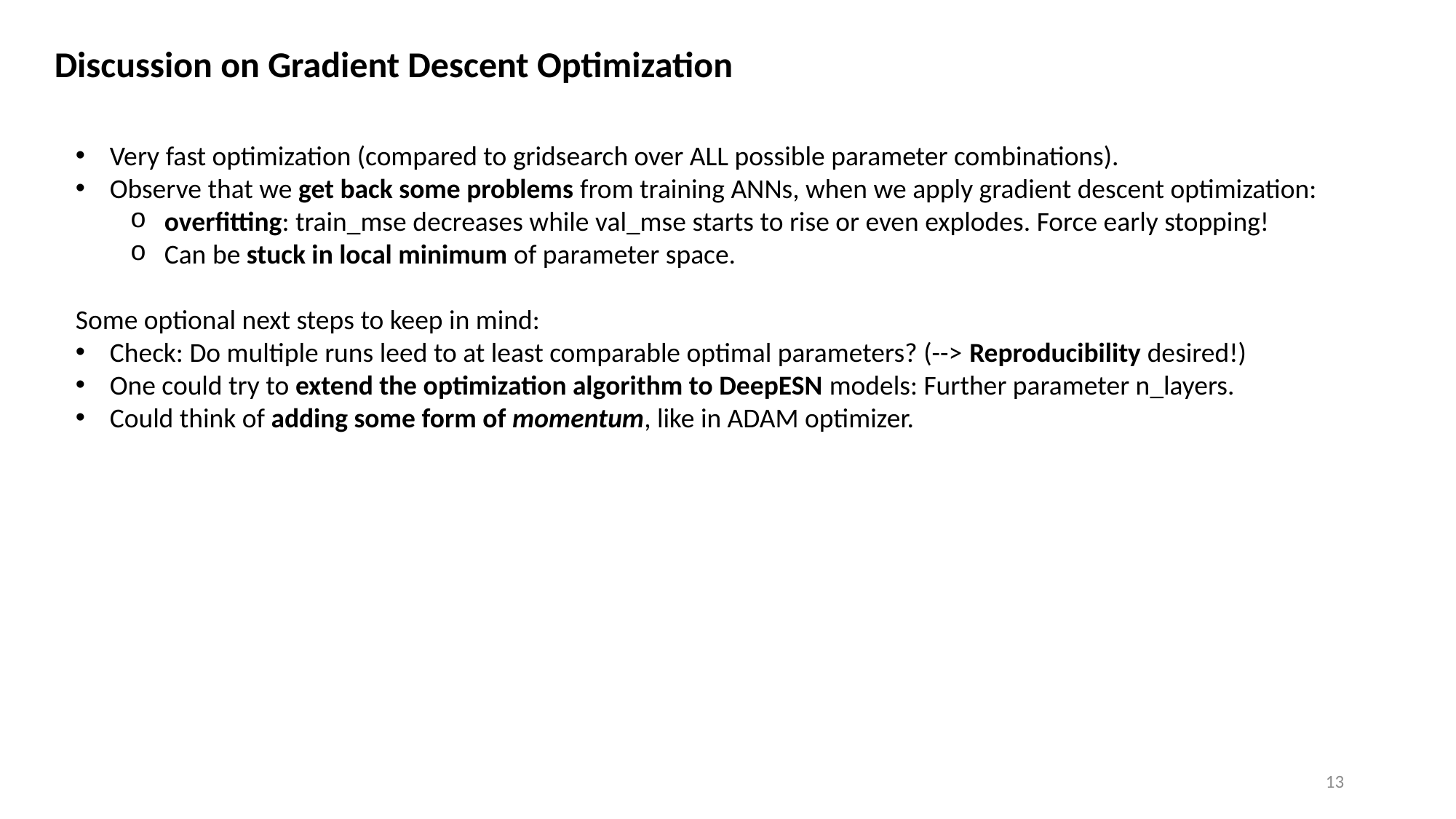

Discussion on Gradient Descent Optimization
Very fast optimization (compared to gridsearch over ALL possible parameter combinations).
Observe that we get back some problems from training ANNs, when we apply gradient descent optimization:
overfitting: train_mse decreases while val_mse starts to rise or even explodes. Force early stopping!
Can be stuck in local minimum of parameter space.

Some optional next steps to keep in mind:
Check: Do multiple runs leed to at least comparable optimal parameters? (--> Reproducibility desired!)
One could try to extend the optimization algorithm to DeepESN models: Further parameter n_layers.
Could think of adding some form of momentum, like in ADAM optimizer.

13